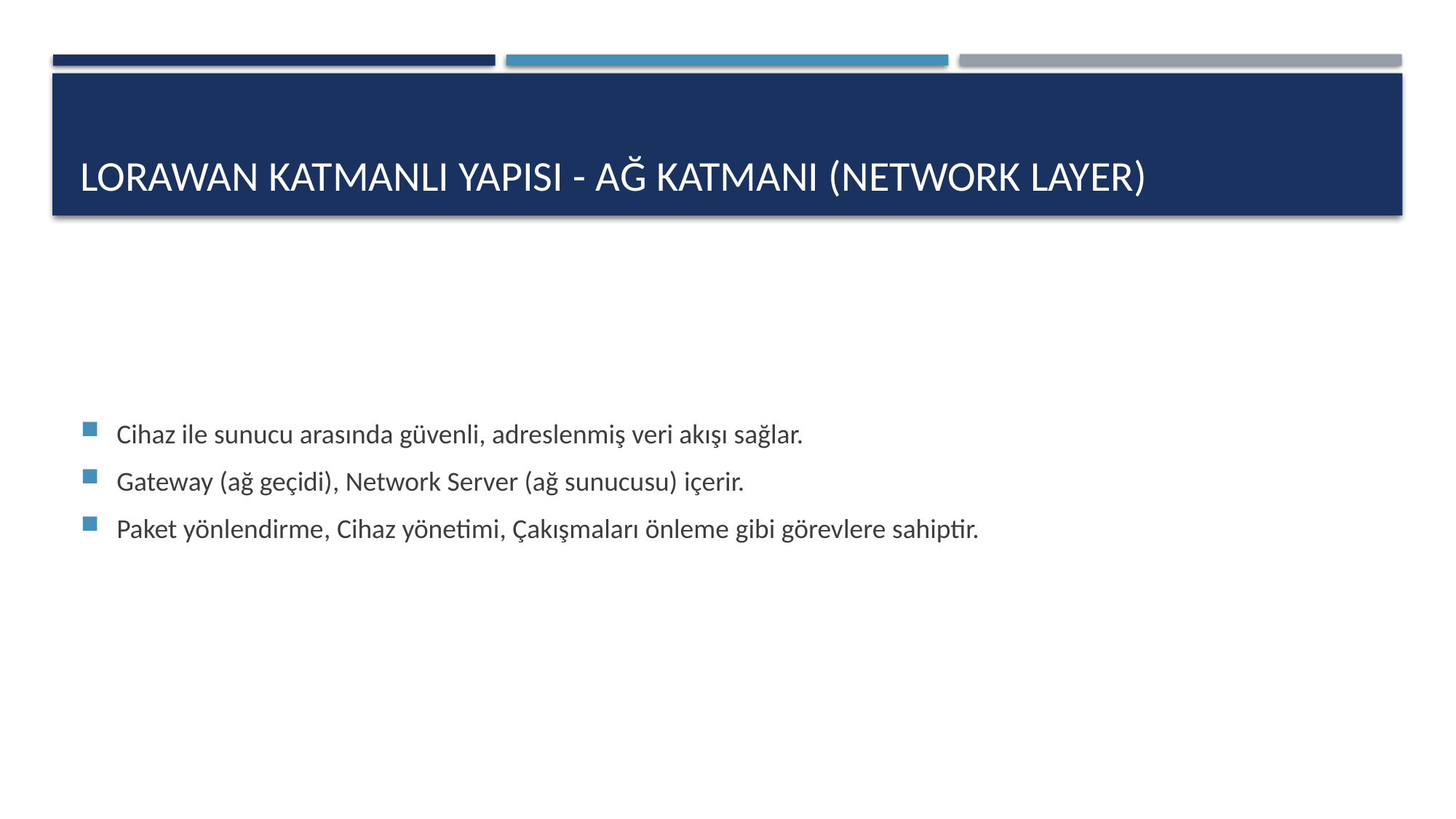

# Lorawan katmanlı yapısı - Ağ Katmanı (Network Layer)
Cihaz ile sunucu arasında güvenli, adreslenmiş veri akışı sağlar.
Gateway (ağ geçidi), Network Server (ağ sunucusu) içerir.
Paket yönlendirme, Cihaz yönetimi, Çakışmaları önleme gibi görevlere sahiptir.